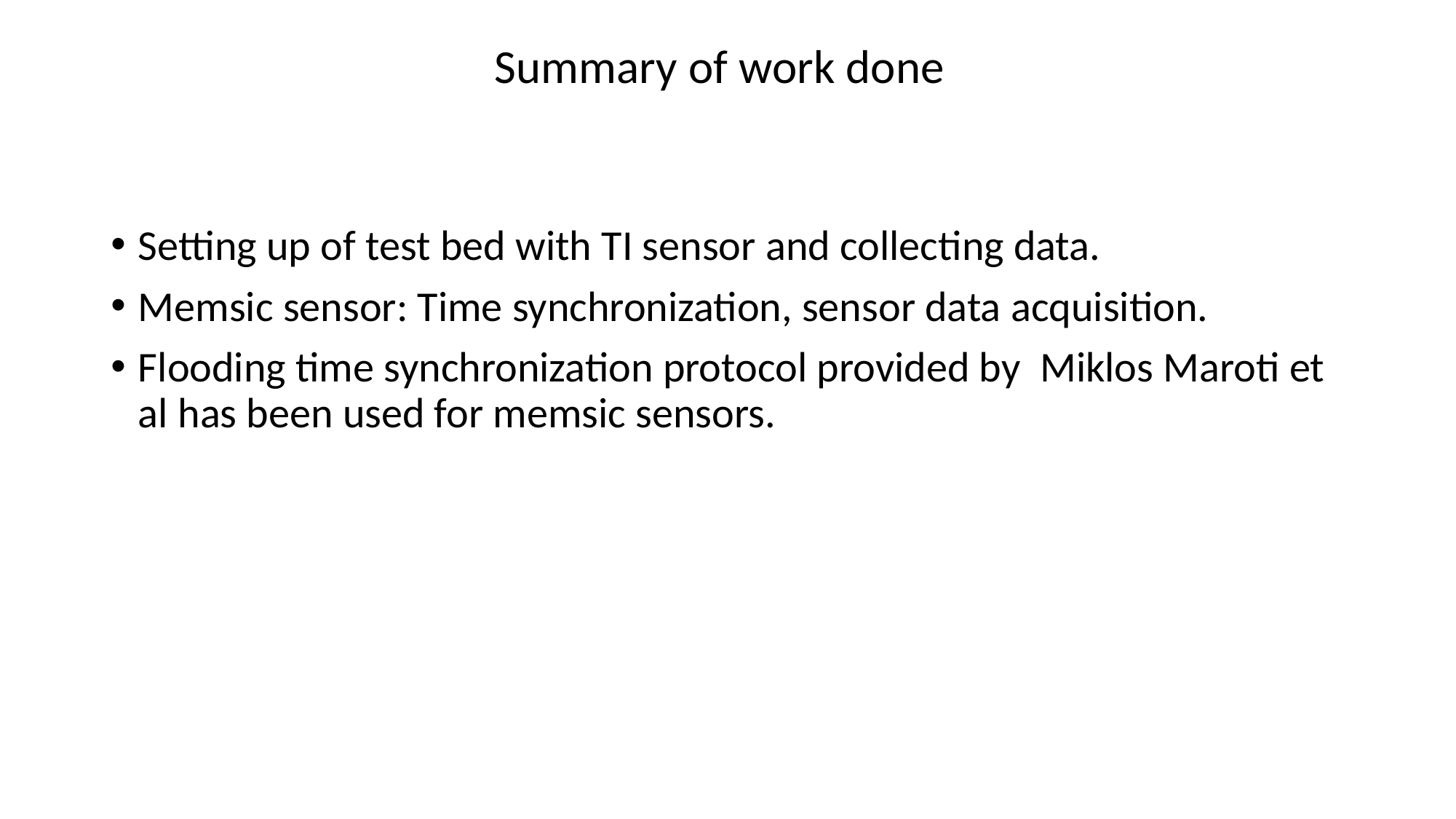

# Summary of work done
Setting up of test bed with TI sensor and collecting data.
Memsic sensor: Time synchronization, sensor data acquisition.
Flooding time synchronization protocol provided by  Miklos Maroti et al has been used for memsic sensors.